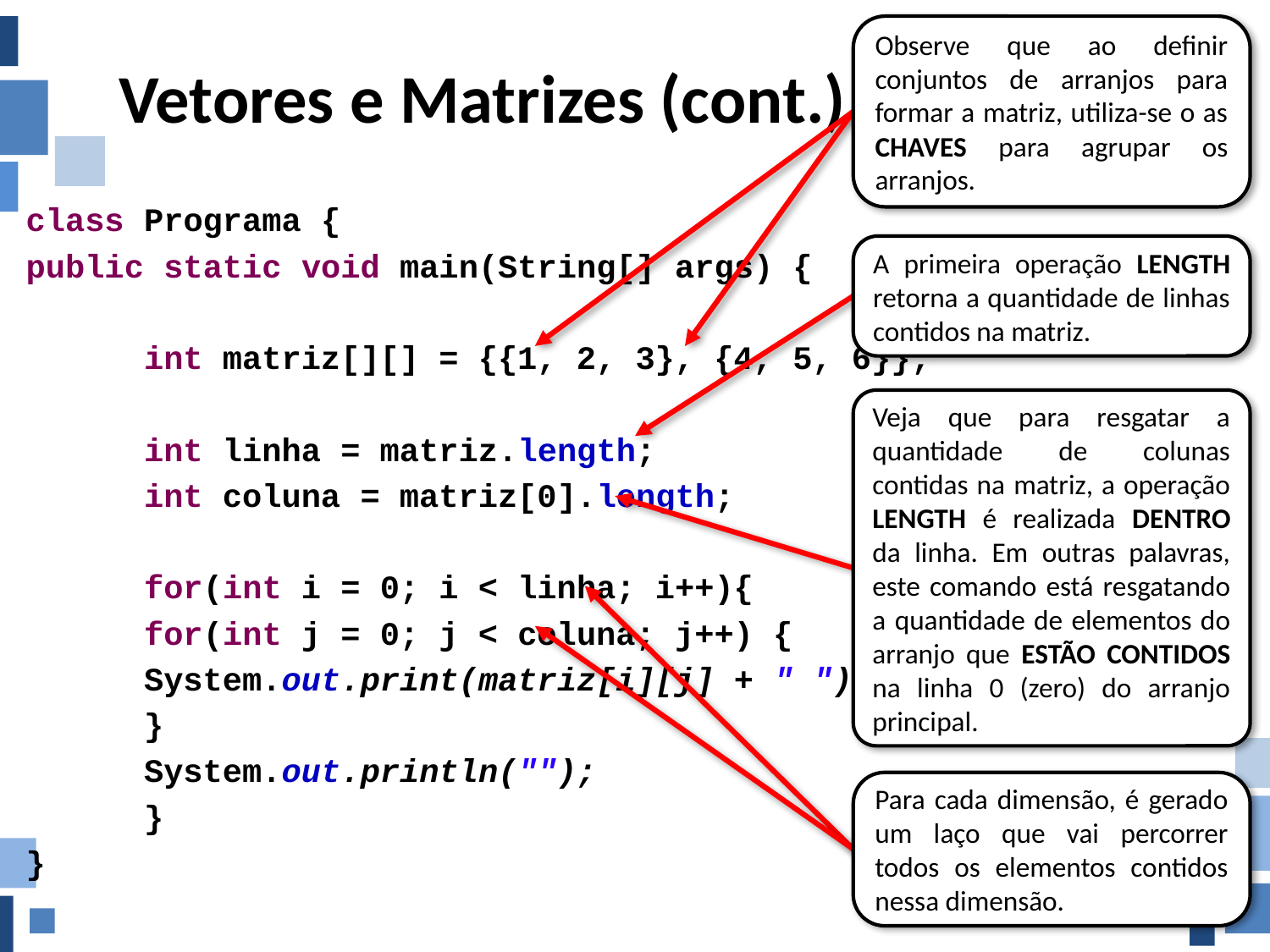

# Vetores e Matrizes (cont.) – prática 21
Observe que ao definir conjuntos de arranjos para formar a matriz, utiliza-se o as CHAVES para agrupar os arranjos.
class Programa {
public static void main(String[] args) {

	int matriz[][] = {{1, 2, 3}, {4, 5, 6}};

	int linha = matriz.length;
	int coluna = matriz[0].length;

	for(int i = 0; i < linha; i++){
		for(int j = 0; j < coluna; j++) {
			System.out.print(matriz[i][j] + " ");
		}
		System.out.println("");
	}
}
A primeira operação LENGTH retorna a quantidade de linhas contidos na matriz.
Veja que para resgatar a quantidade de colunas contidas na matriz, a operação LENGTH é realizada DENTRO da linha. Em outras palavras, este comando está resgatando a quantidade de elementos do arranjo que ESTÃO CONTIDOS na linha 0 (zero) do arranjo principal.
Para cada dimensão, é gerado um laço que vai percorrer todos os elementos contidos nessa dimensão.